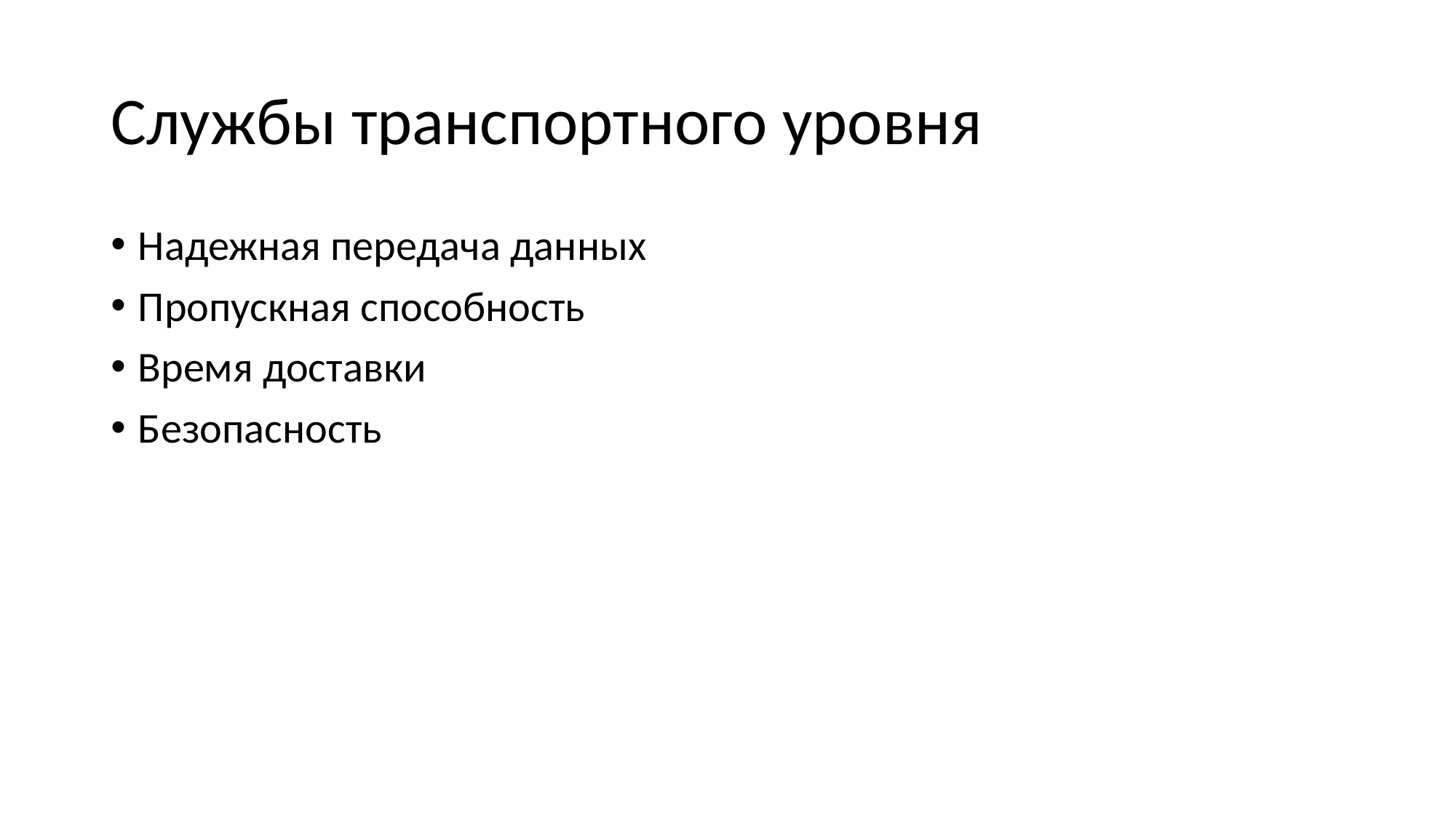

# Службы транспортного уровня
Надежная передача данных
Пропускная способность
Время доставки
Безопасность